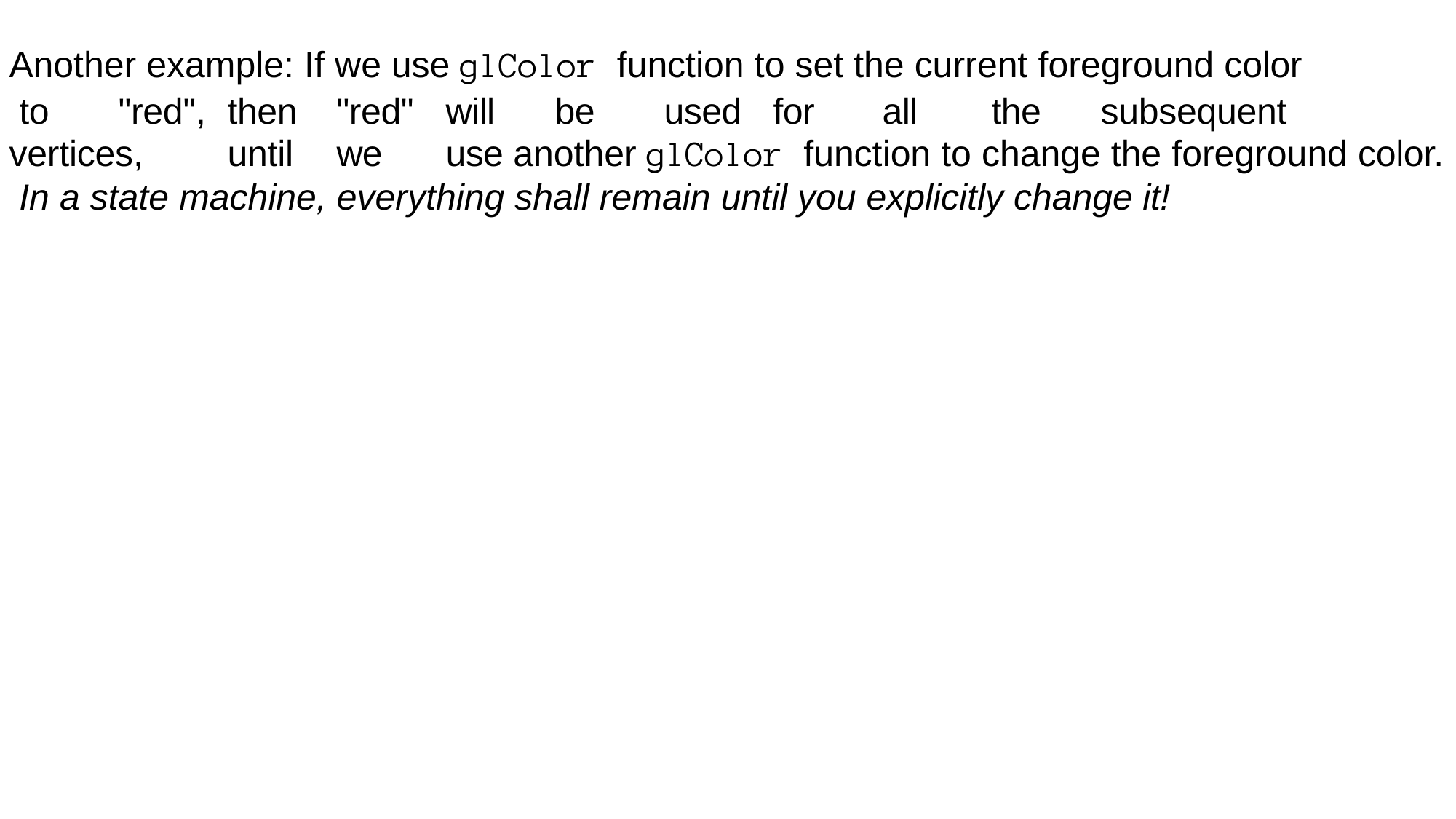

Another example: If we use glColor function to set the current foreground color
to	"red",	then	"red"	will	be	used	for	all	the	subsequent	vertices,	until	we	use another glColor function to change the foreground color.
In a state machine, everything shall remain until you explicitly change it!